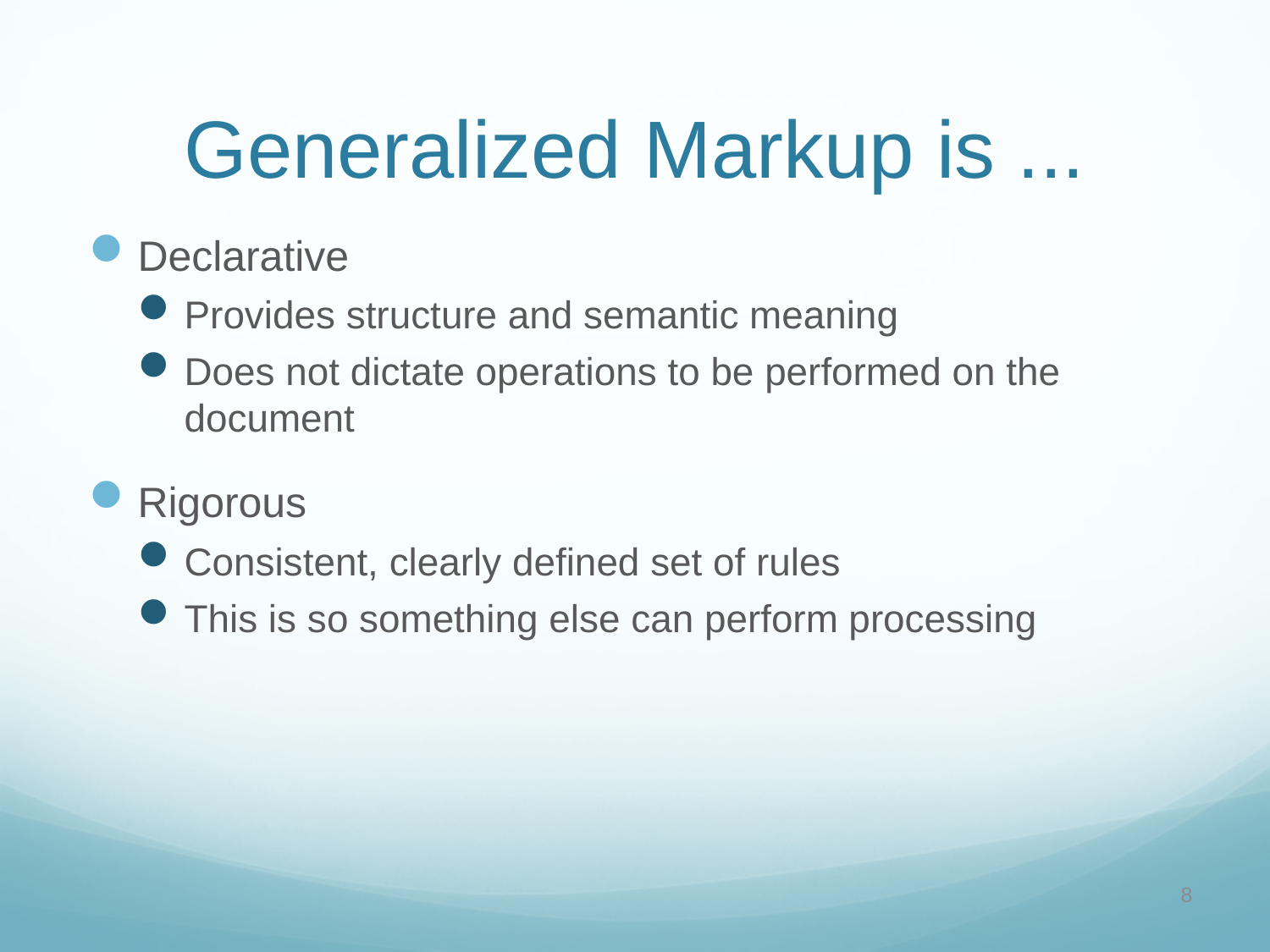

# Generalized Markup is ...
Declarative
Provides structure and semantic meaning
Does not dictate operations to be performed on the document
Rigorous
Consistent, clearly defined set of rules
This is so something else can perform processing
8